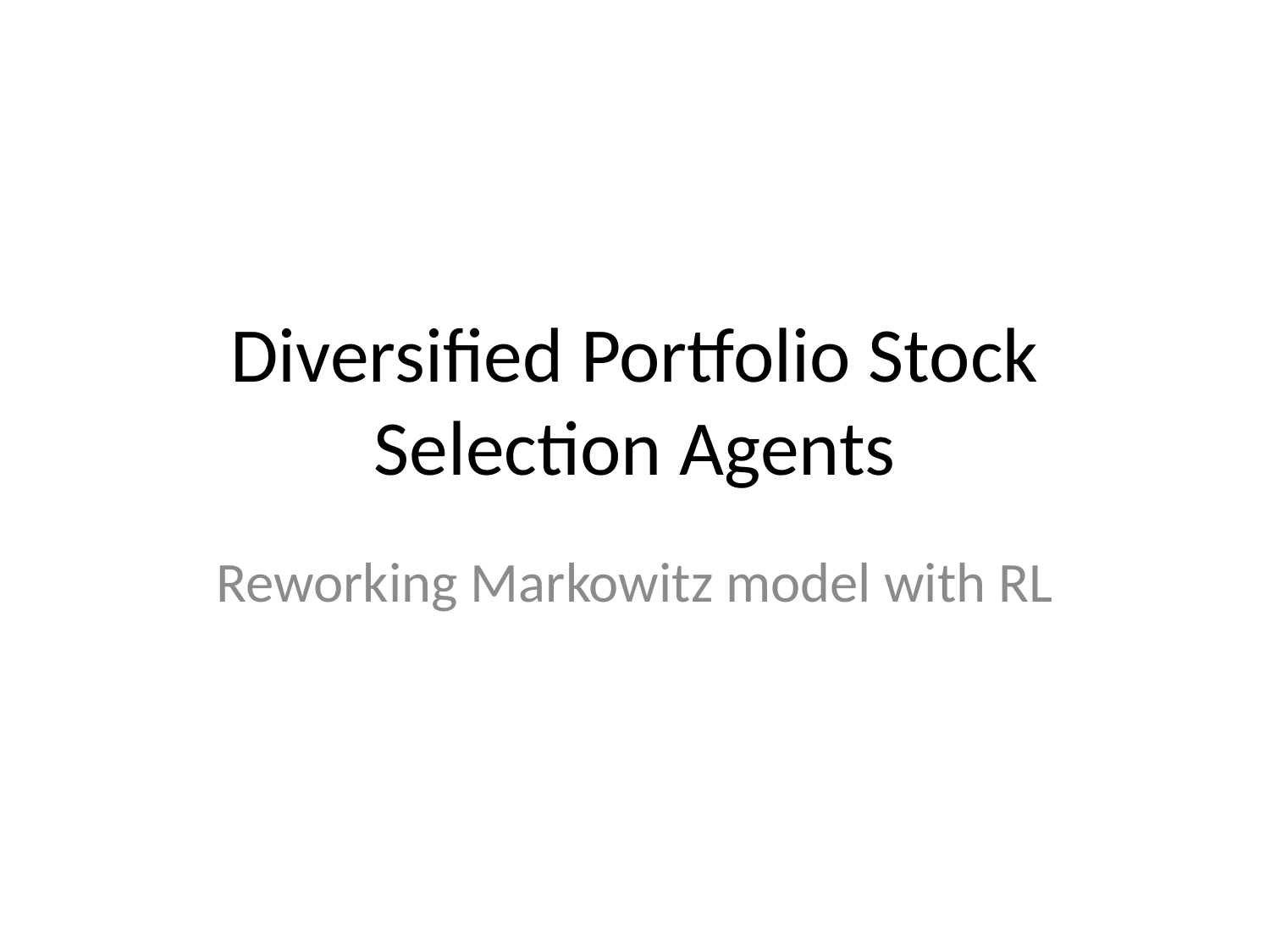

# Diversified Portfolio Stock Selection Agents
Reworking Markowitz model with RL